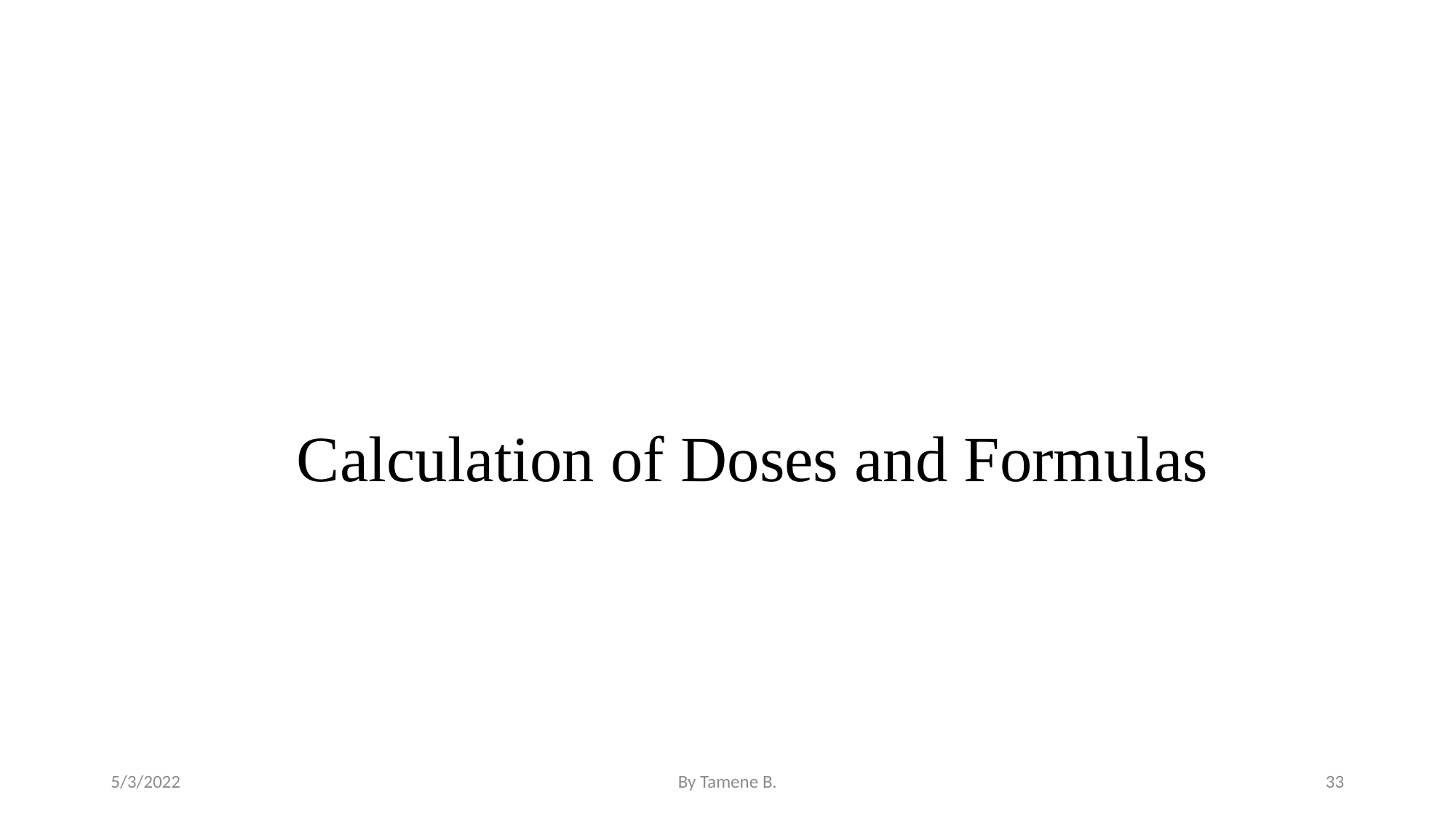

# Calculation of Doses and Formulas
5/3/2022
By Tamene B.
33